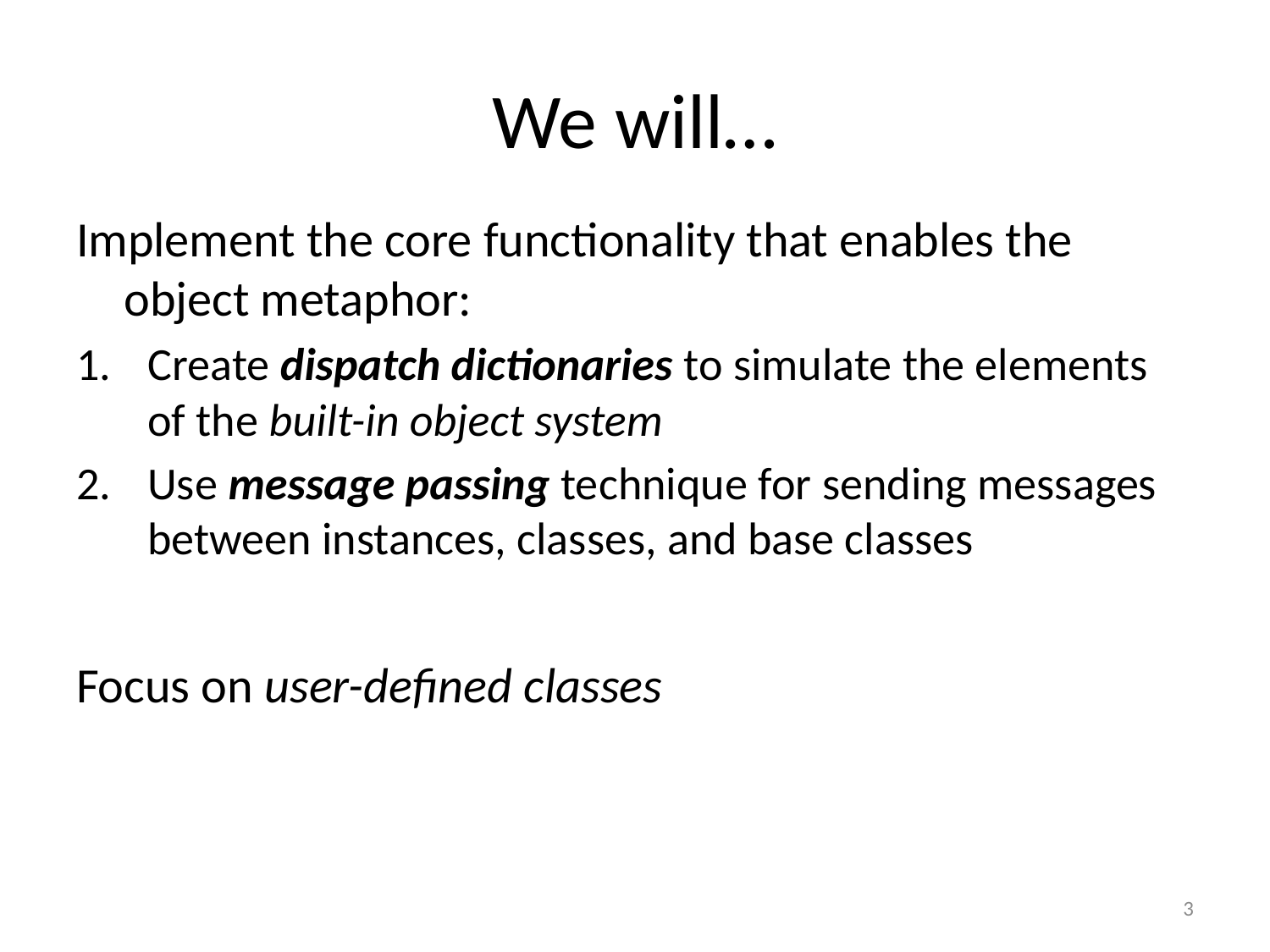

# We will…
Implement the core functionality that enables the object metaphor:
Create dispatch dictionaries to simulate the elements of the built-in object system
Use message passing technique for sending messages between instances, classes, and base classes

Focus on user-defined classes

3